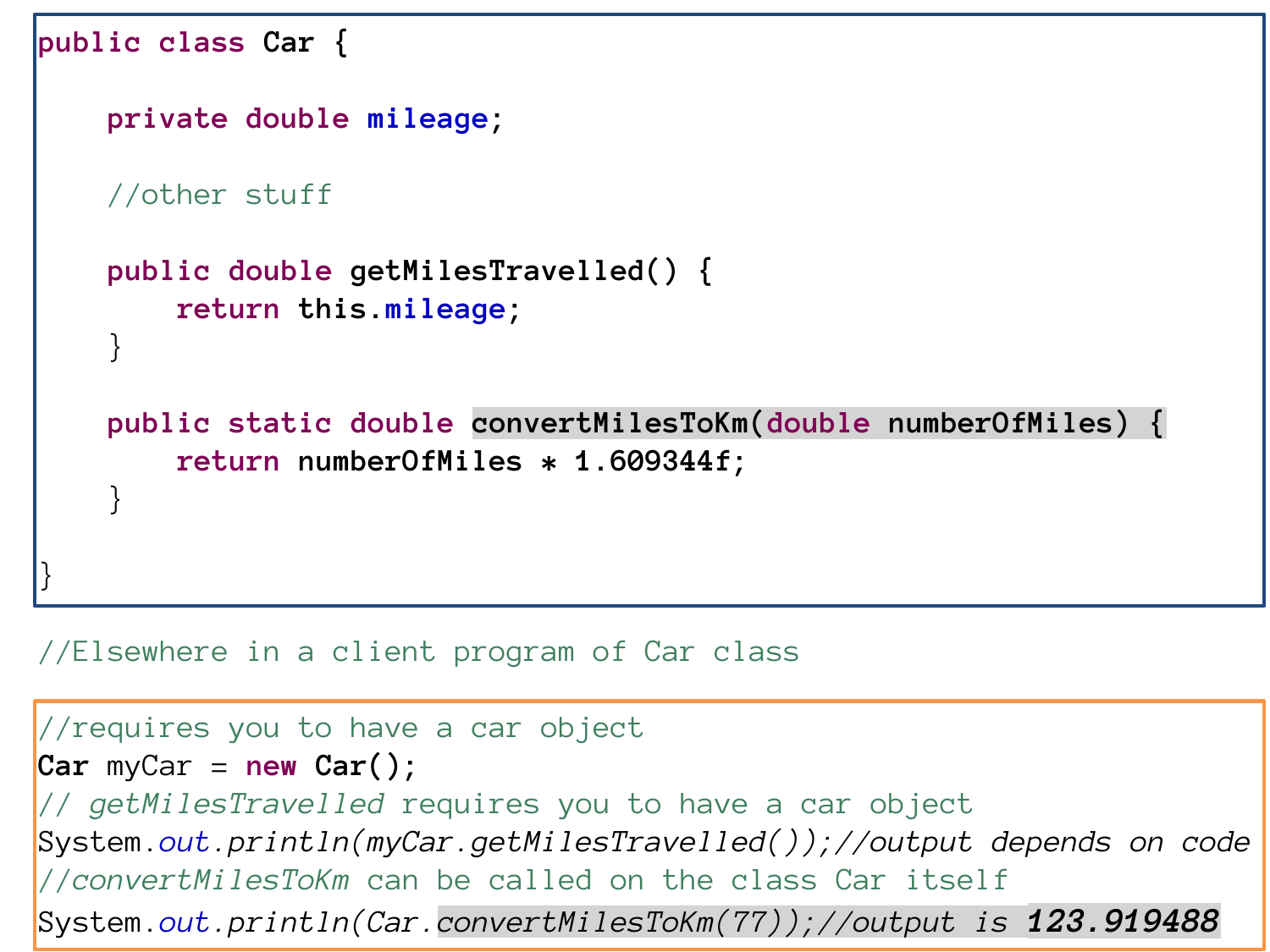

public class Car {

    private double mileage;

    //other stuff

    public double getMilesTravelled() {
        return this.mileage;
    }

    public static double convertMilesToKm(double numberOfMiles) {
        return numberOfMiles * 1.609344f;
    }

}

//Elsewhere in a client program of Car class

//requires you to have a car object
Car myCar = new Car();
// getMilesTravelled requires you to have a car object
System.out.println(myCar.getMilesTravelled());//output depends on code
//convertMilesToKm can be called on the class Car itself
System.out.println(Car.convertMilesToKm(77));//output is 123.919488